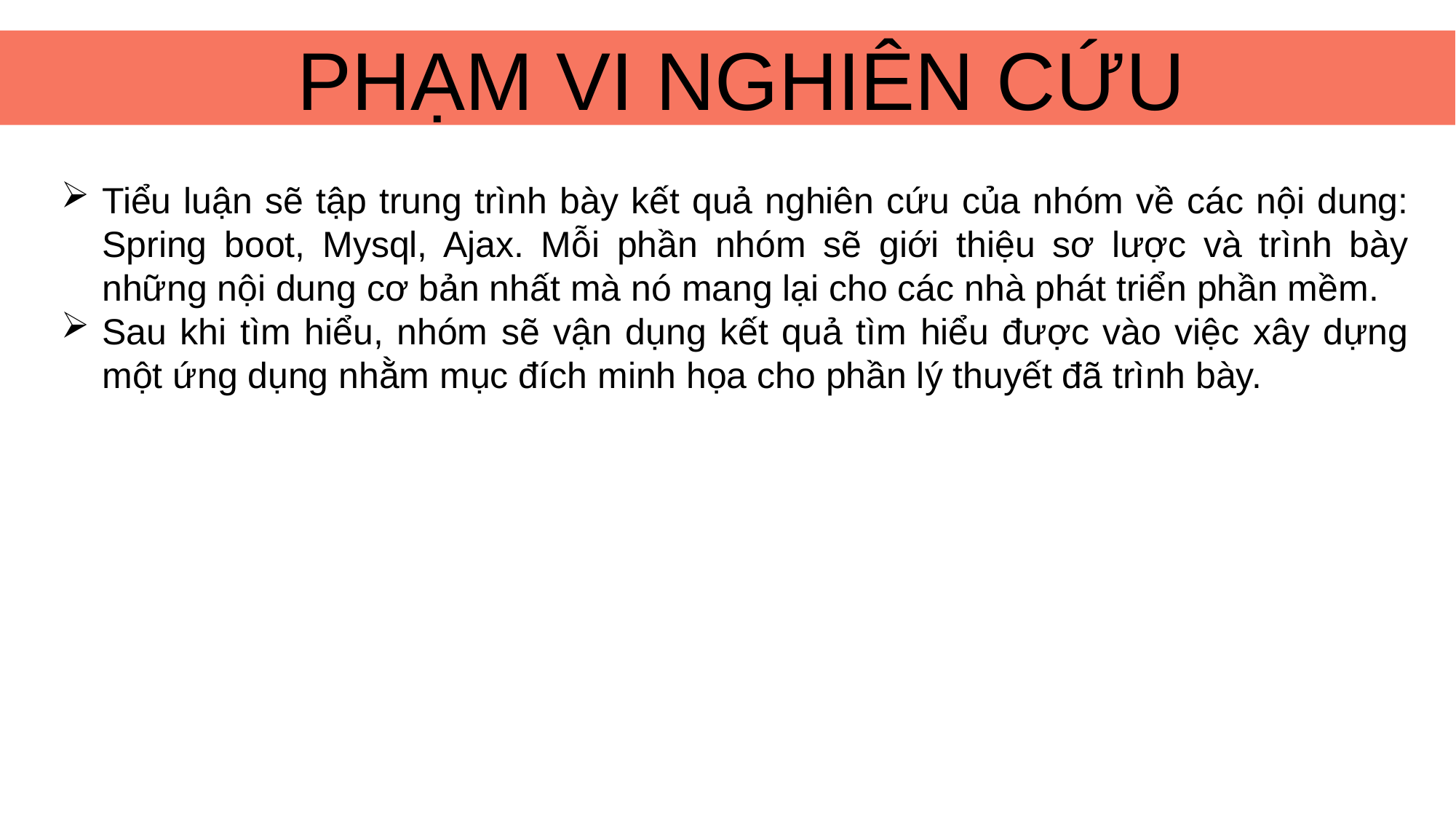

PHẠM VI NGHIÊN CỨU
Tiểu luận sẽ tập trung trình bày kết quả nghiên cứu của nhóm về các nội dung: Spring boot, Mysql, Ajax. Mỗi phần nhóm sẽ giới thiệu sơ lược và trình bày những nội dung cơ bản nhất mà nó mang lại cho các nhà phát triển phần mềm.
Sau khi tìm hiểu, nhóm sẽ vận dụng kết quả tìm hiểu được vào việc xây dựng một ứng dụng nhằm mục đích minh họa cho phần lý thuyết đã trình bày.